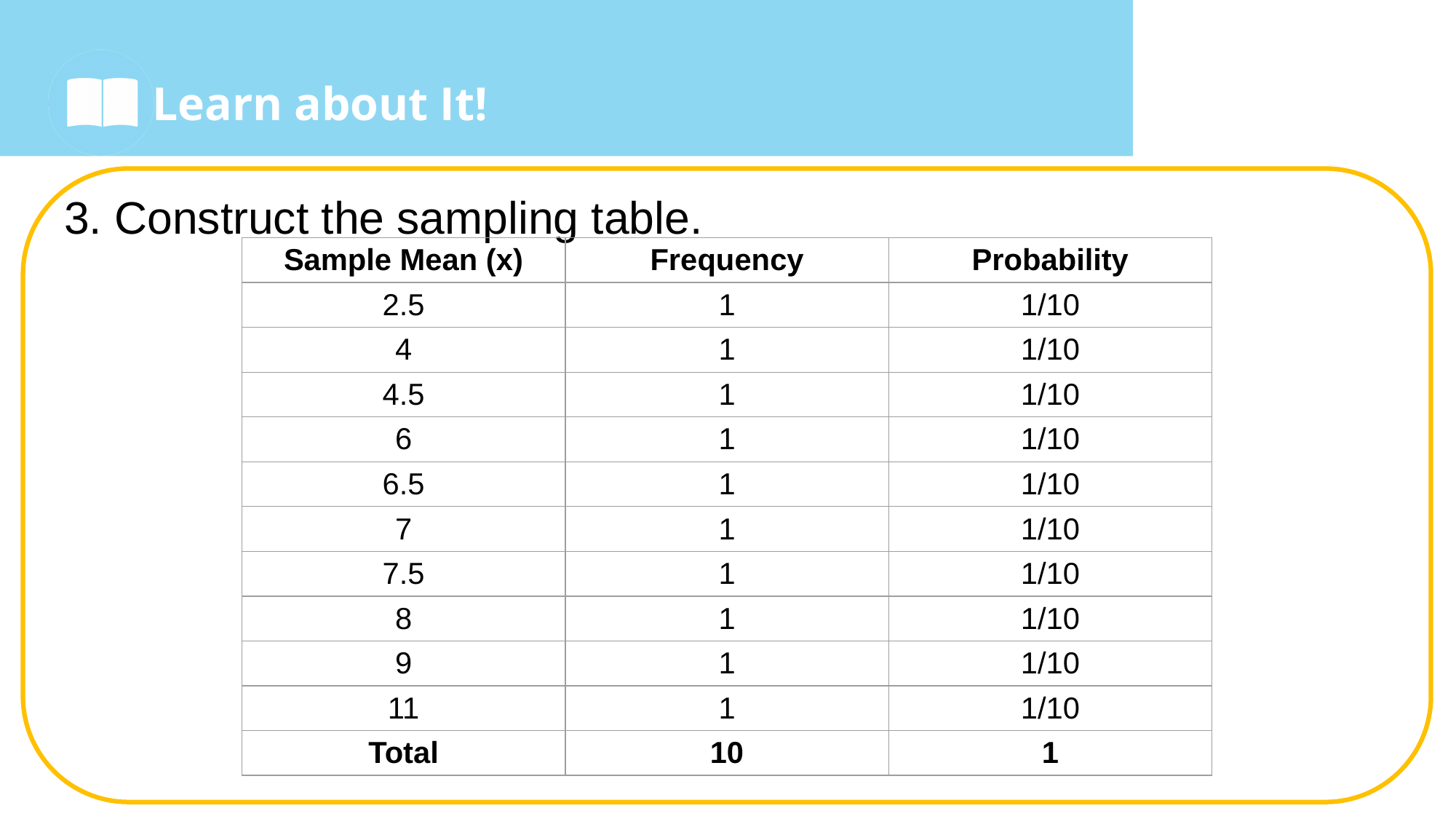

3. Construct the sampling table.
| Sample Mean (x) | Frequency | Probability |
| --- | --- | --- |
| 2.5 | 1 | 1/10 |
| 4 | 1 | 1/10 |
| 4.5 | 1 | 1/10 |
| 6 | 1 | 1/10 |
| 6.5 | 1 | 1/10 |
| 7 | 1 | 1/10 |
| 7.5 | 1 | 1/10 |
| 8 | 1 | 1/10 |
| 9 | 1 | 1/10 |
| 11 | 1 | 1/10 |
| Total | 10 | 1 |